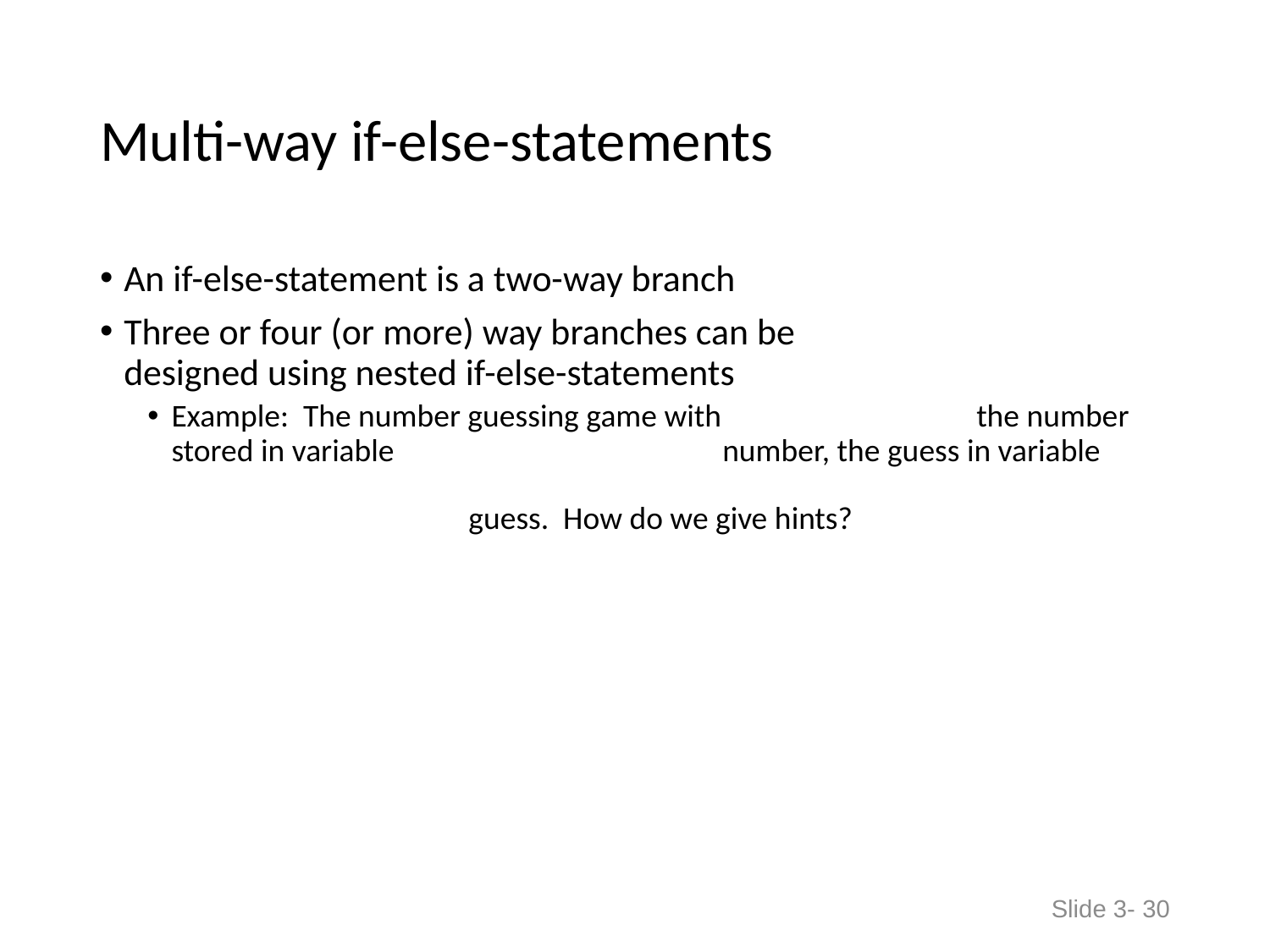

# Multi-way if-else-statements
An if-else-statement is a two-way branch
Three or four (or more) way branches can be
designed using nested if-else-statements
Example:  The number guessing game with 		      the number stored in variable 			      number, the guess in variable
		      guess.  How do we give hints?
Slide 3- 30